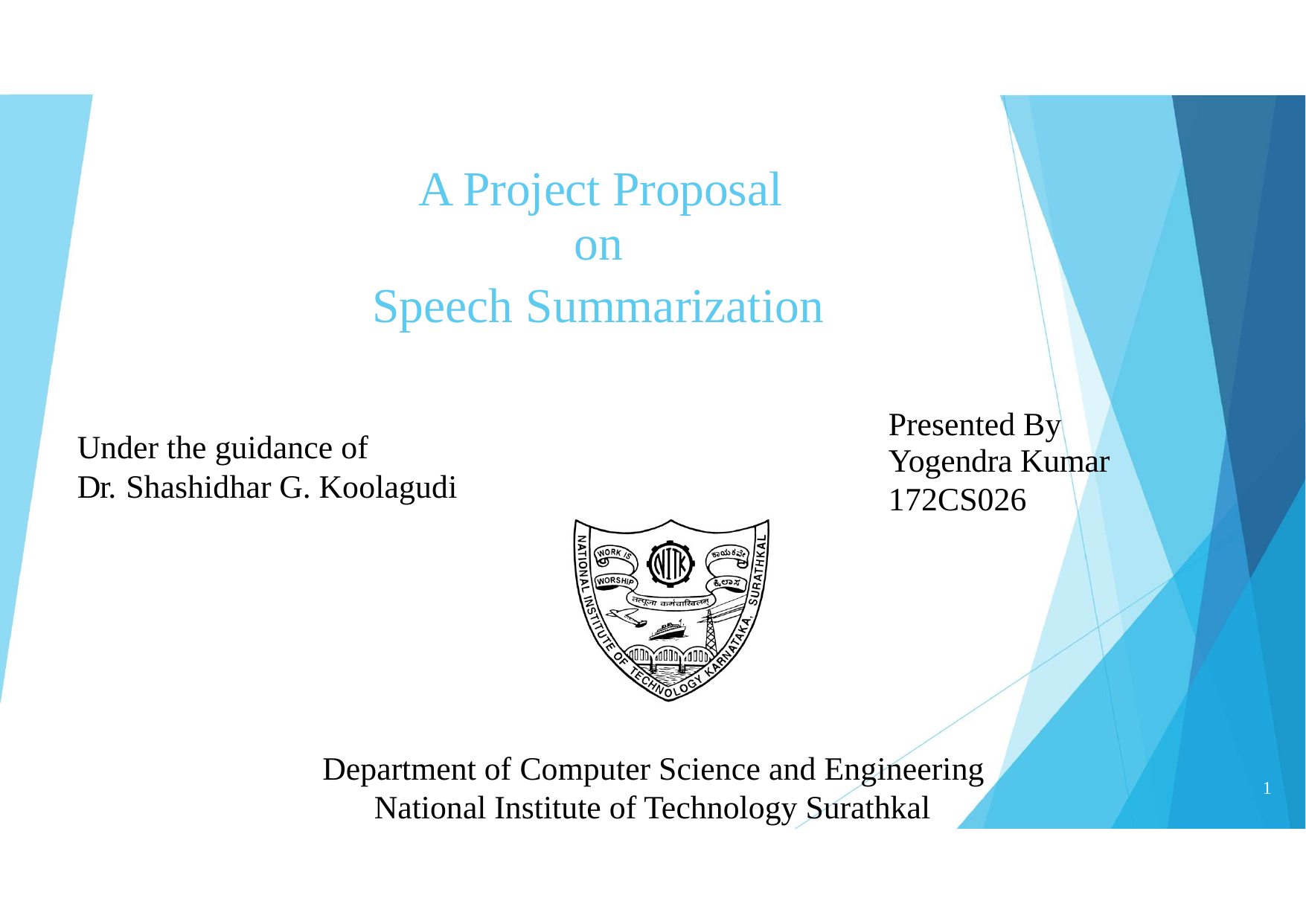

A Project Proposal
on
Speech
Summarization
Presented By
Yogendra Kumar
172CS026
Under the guidance of
Dr.
Shashidhar
G.
Koolagudi

Department
of
Computer Science and Engineering
1
National Institute of Technology Surathkal